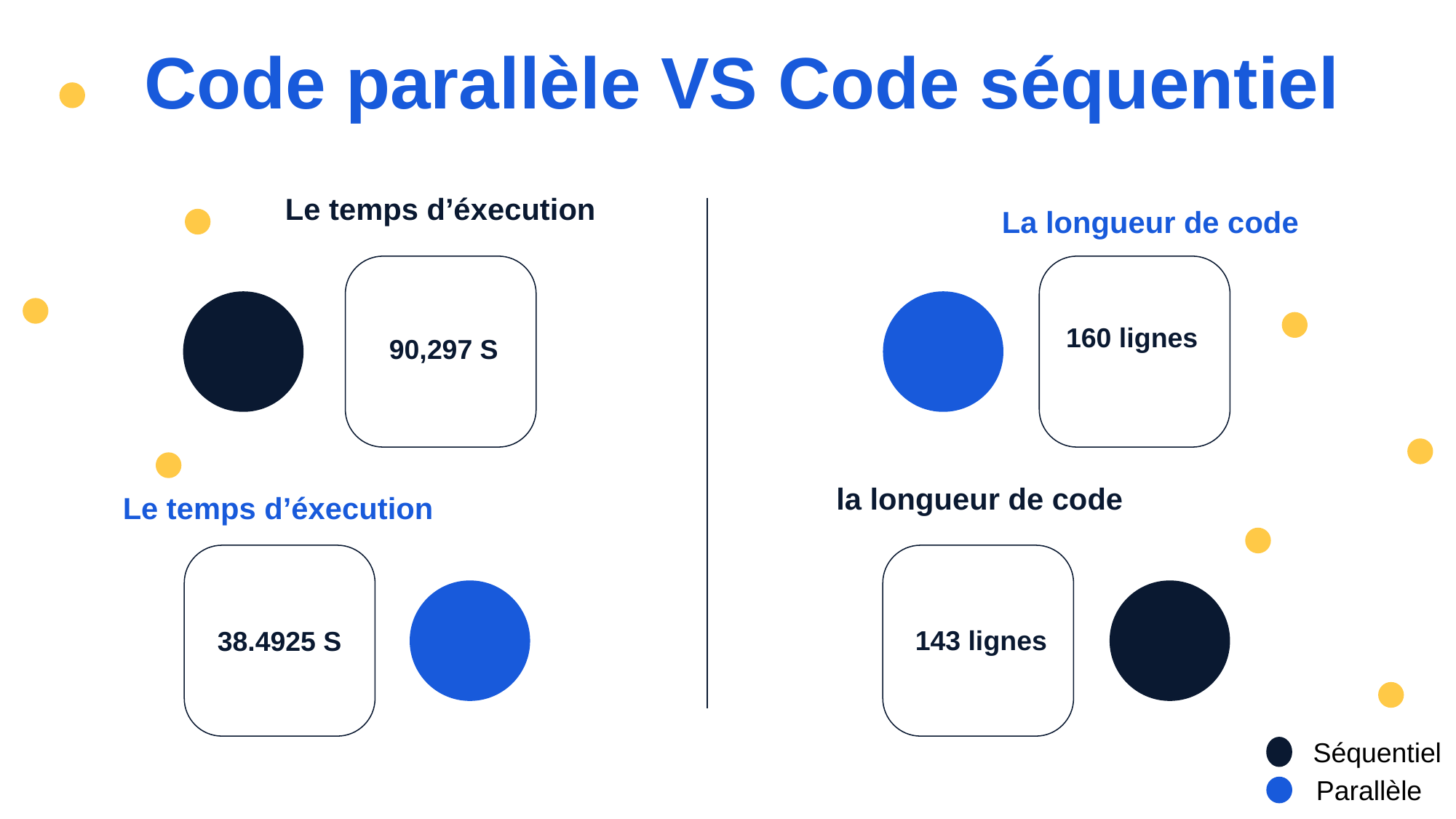

Code parallèle VS Code séquentiel

Le temps d’éxecution
La longueur de code

90,297 S

160 lignes

la longueur de code
Le temps d’éxecution

38.4925 S

143 lignes

Séquentiel

Parallèle